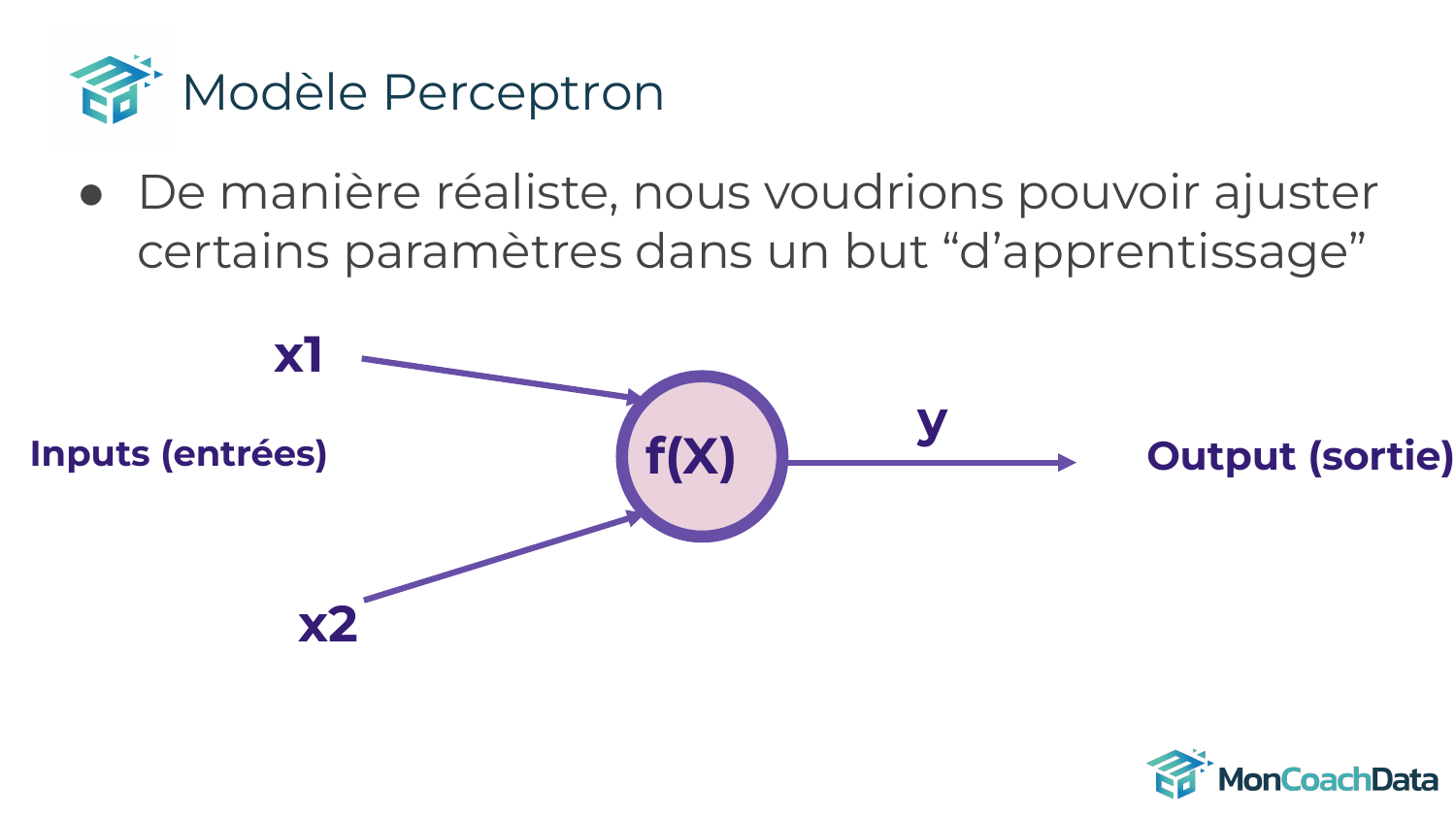

# Modèle Perceptron
De manière réaliste, nous voudrions pouvoir ajuster certains paramètres dans un but “d’apprentissage”
x1
y

f(X)
Inputs (entrées)
Output (sortie)
x2